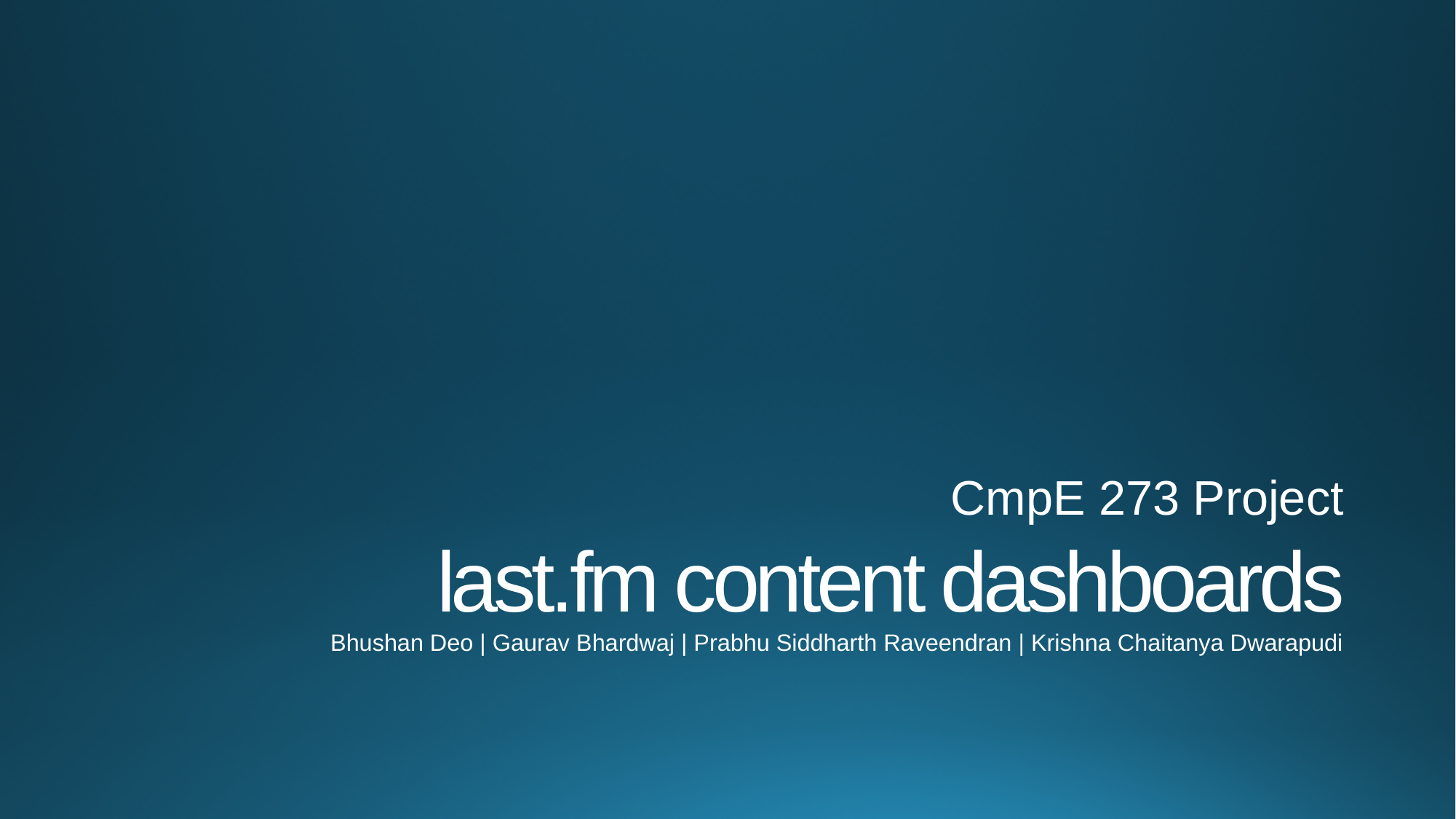

CmpE 273 Project
# last.fm content dashboards Bhushan Deo | Gaurav Bhardwaj | Prabhu Siddharth Raveendran | Krishna Chaitanya Dwarapudi